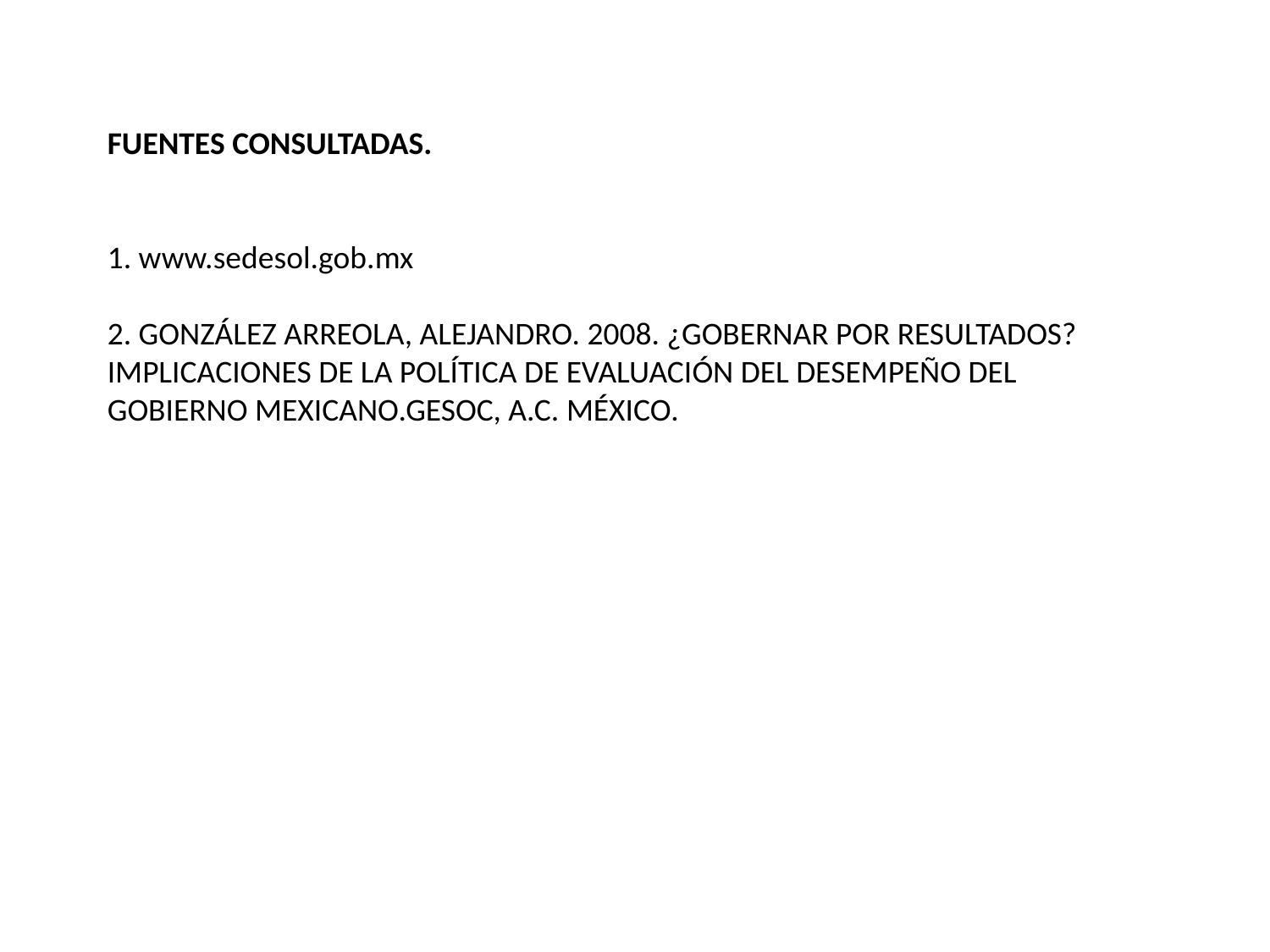

FUENTES CONSULTADAS.

1. www.sedesol.gob.mx

2. GONZÁLEZ ARREOLA, ALEJANDRO. 2008. ¿GOBERNAR POR RESULTADOS? IMPLICACIONES DE LA POLÍTICA DE EVALUACIÓN DEL DESEMPEÑO DEL GOBIERNO MEXICANO.GESOC, A.C. MÉXICO.